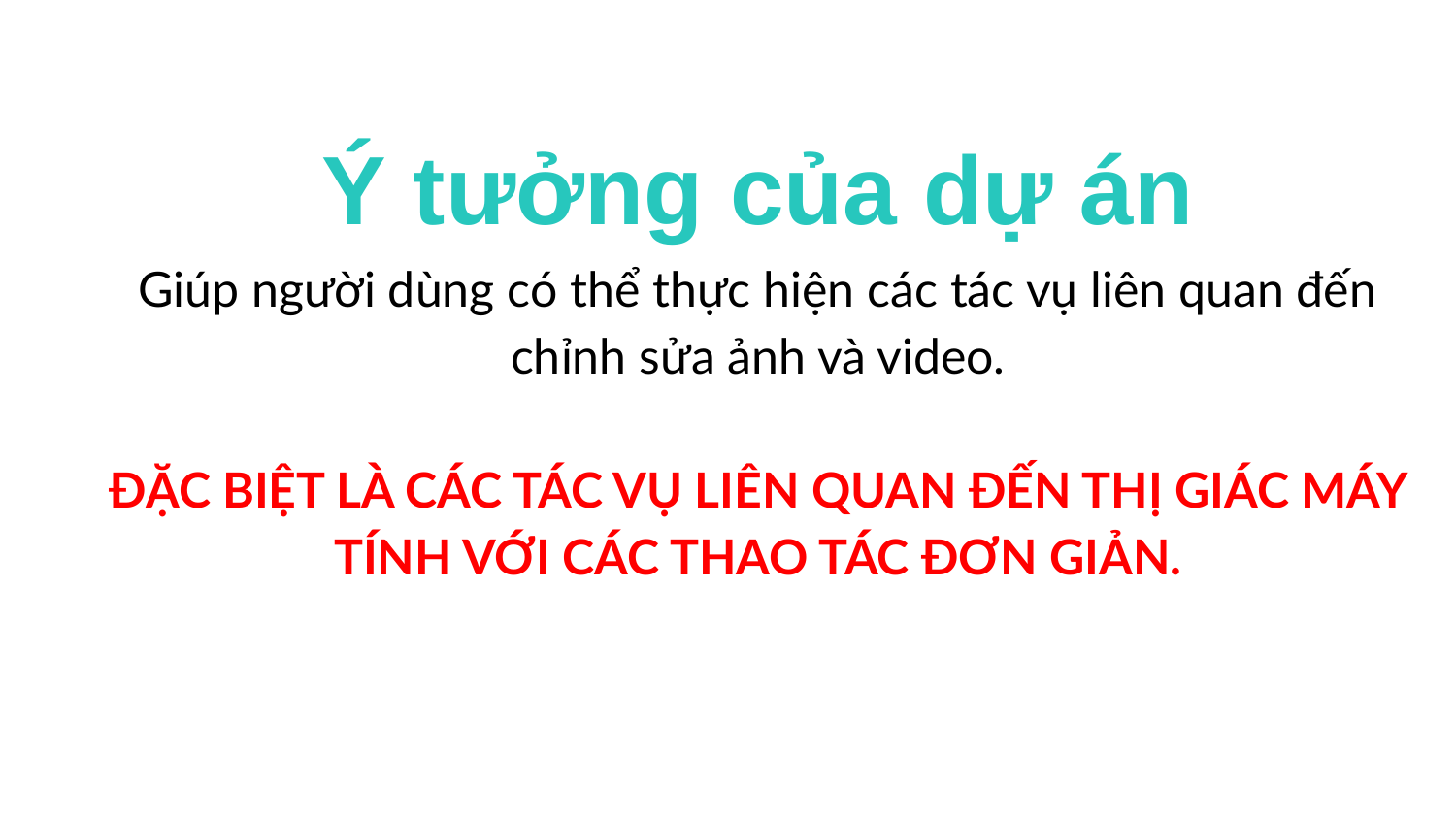

Ý tưởng của dự án
Giúp người dùng có thể thực hiện các tác vụ liên quan đến chỉnh sửa ảnh và video.
ĐẶC BIỆT LÀ CÁC TÁC VỤ LIÊN QUAN ĐẾN THỊ GIÁC MÁY TÍNH VỚI CÁC THAO TÁC ĐƠN GIẢN.